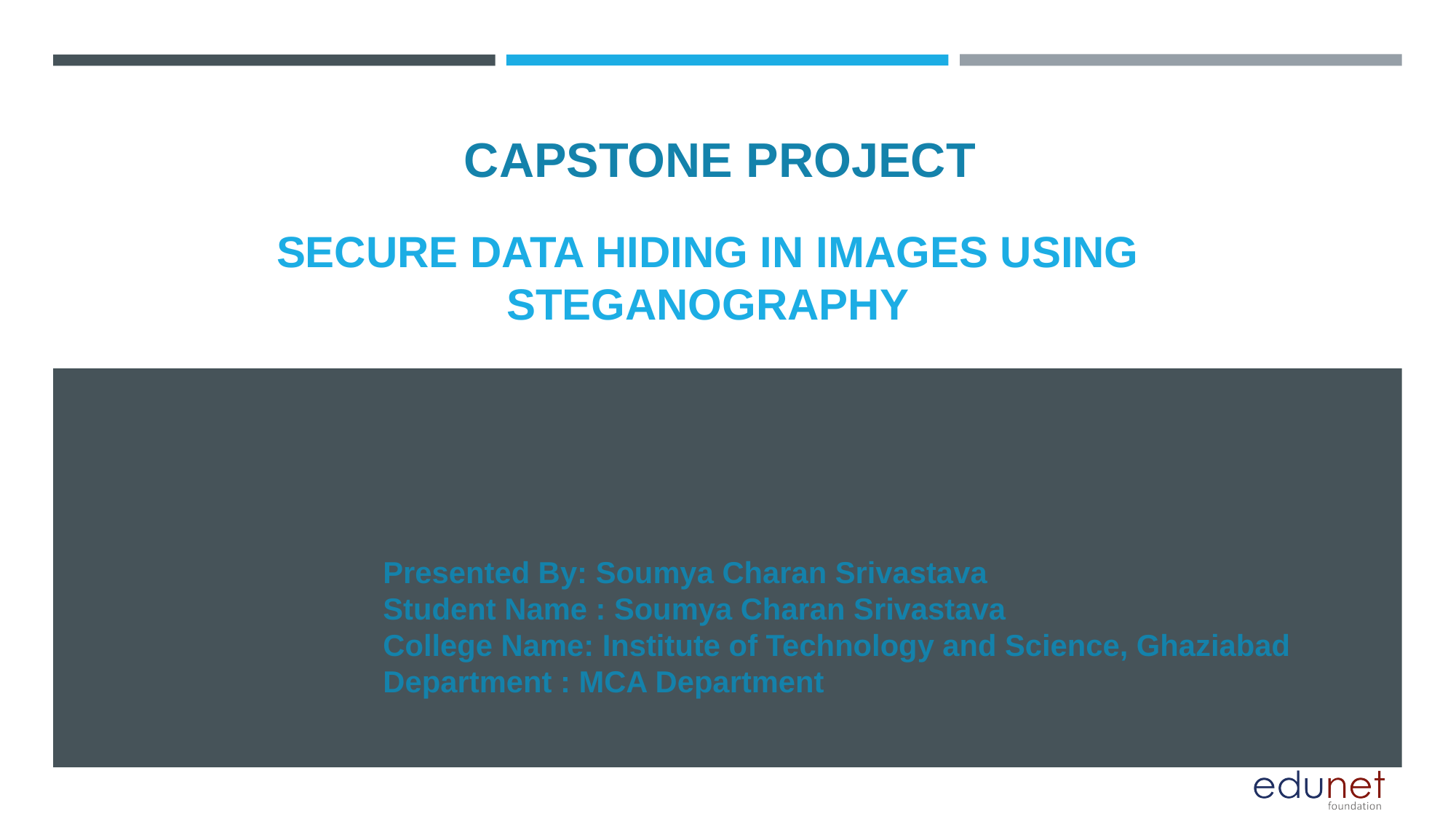

CAPSTONE PROJECT
# SECURE DATA HIDING IN IMAGES USING STEGANOGRAPHY
Presented By: Soumya Charan Srivastava
Student Name : Soumya Charan Srivastava
College Name: Institute of Technology and Science, Ghaziabad
Department : MCA Department